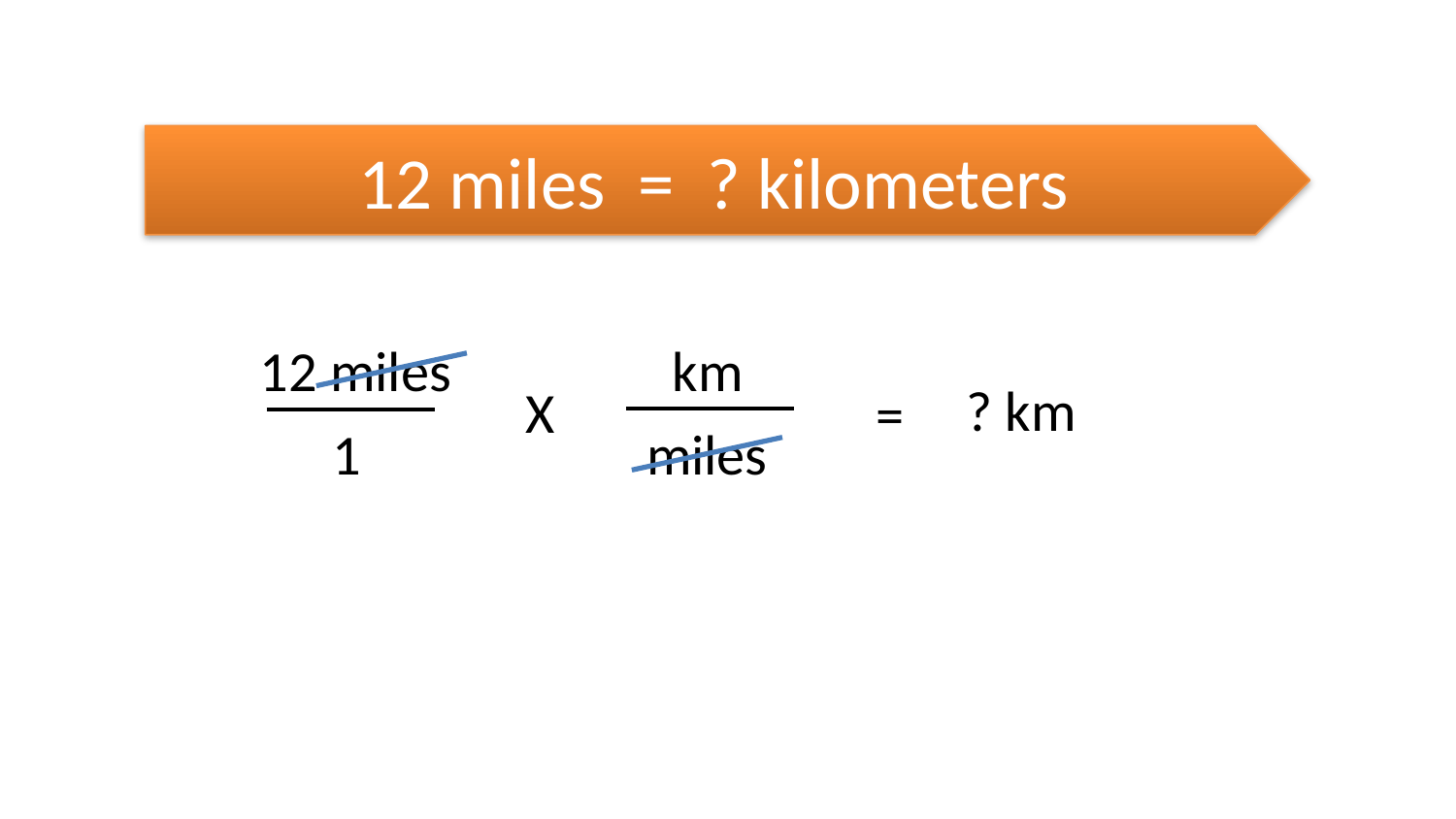

12 miles  =  ? kilometers
12 miles
km
? km
X
=
miles
1